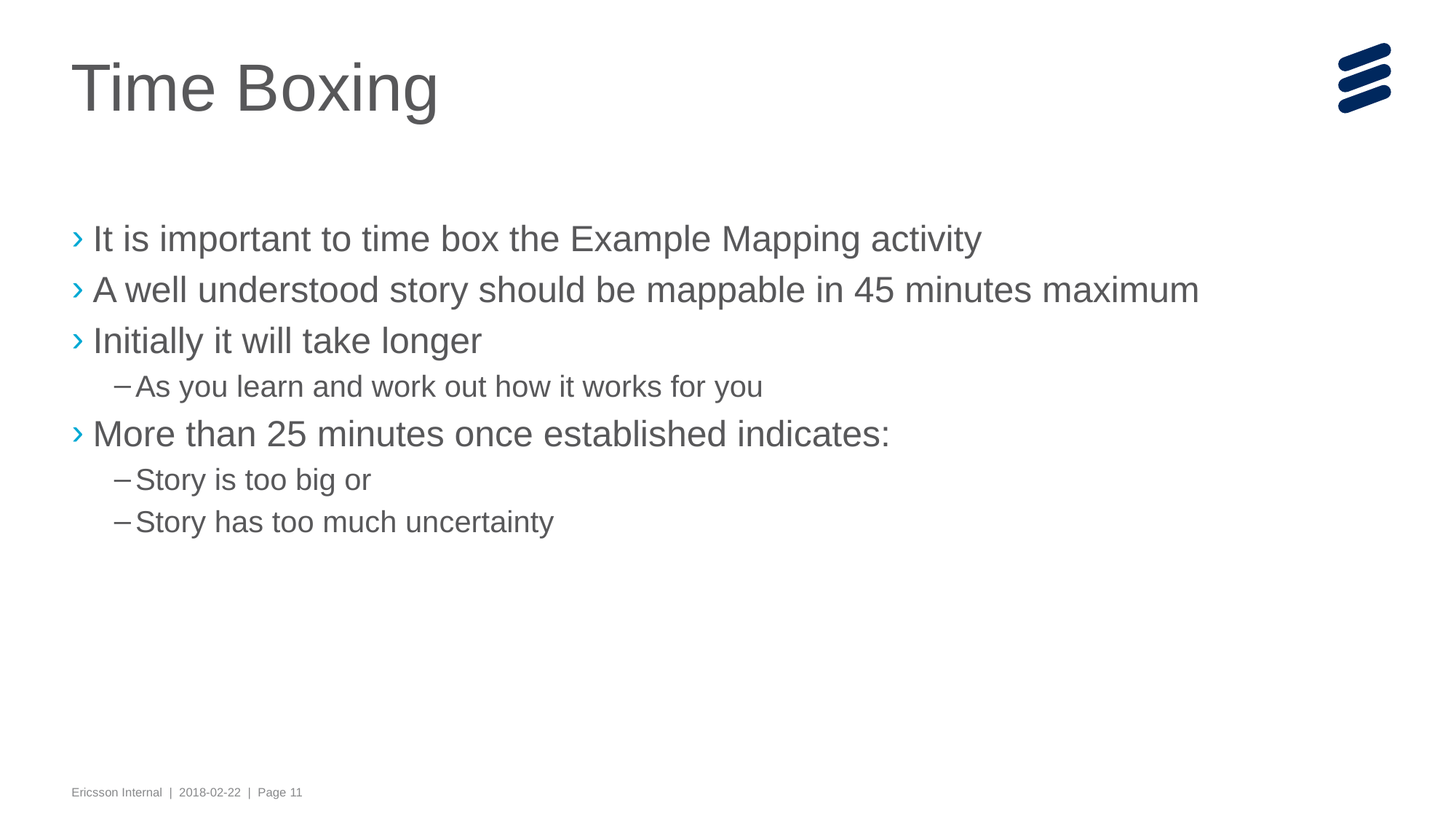

# Time Boxing
It is important to time box the Example Mapping activity
A well understood story should be mappable in 45 minutes maximum
Initially it will take longer
As you learn and work out how it works for you
More than 25 minutes once established indicates:
Story is too big or
Story has too much uncertainty